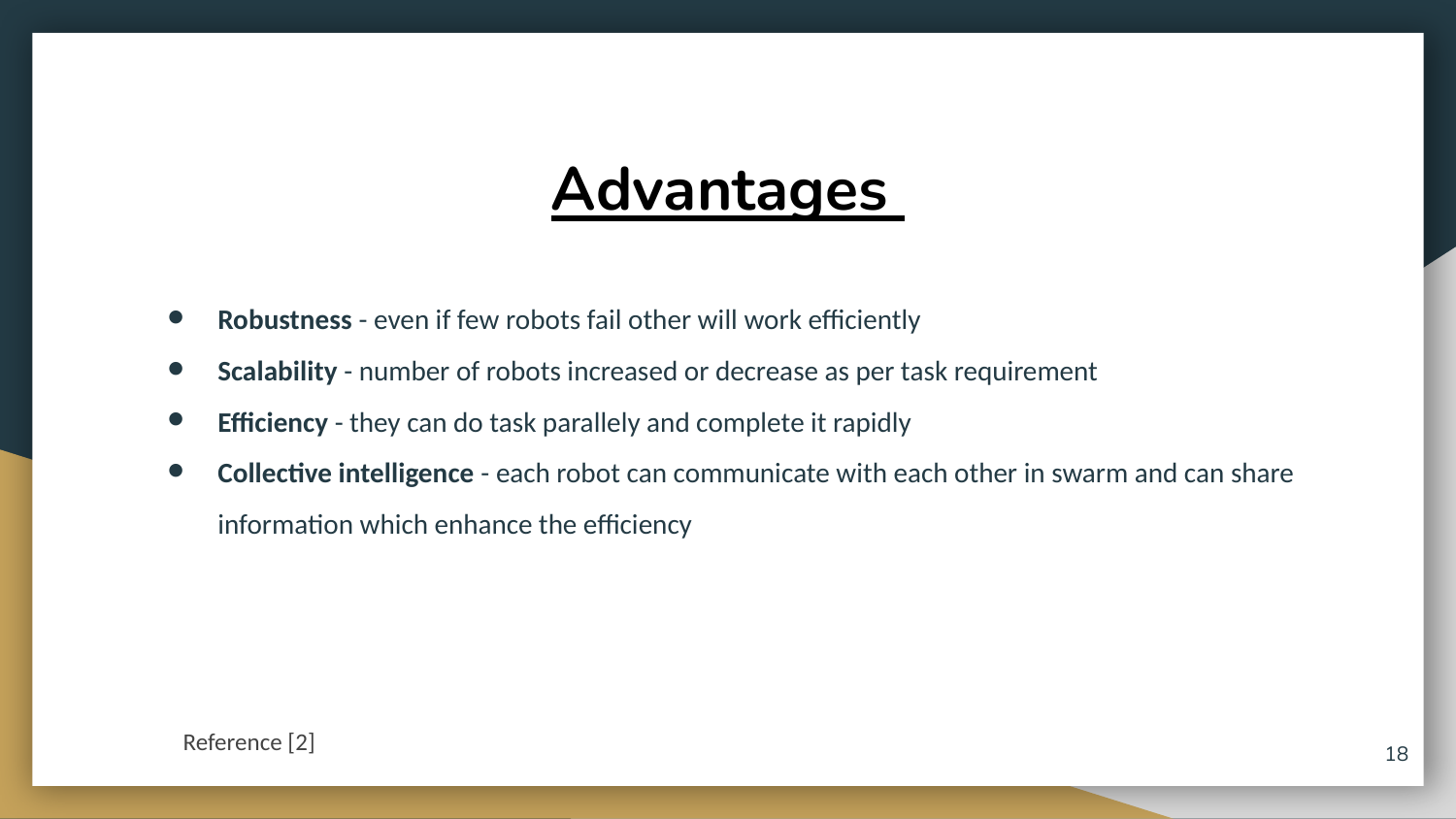

# Advantages
Robustness - even if few robots fail other will work efficiently
Scalability - number of robots increased or decrease as per task requirement
Efficiency - they can do task parallely and complete it rapidly
Collective intelligence - each robot can communicate with each other in swarm and can share information which enhance the efficiency
Reference [2]
18